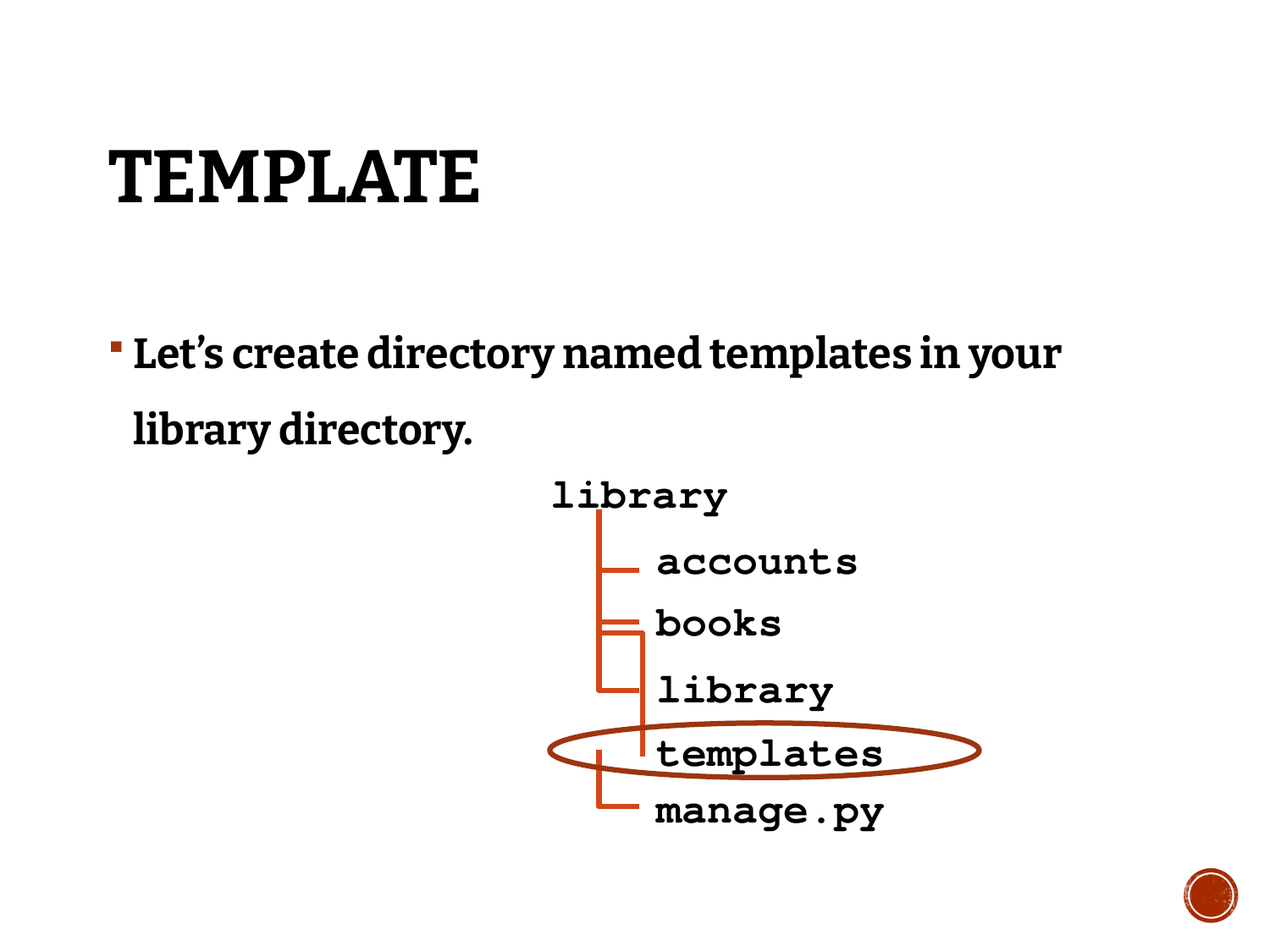

# Template
Let’s create directory named templates in your library directory.
library
accounts
books
library
templates

manage.py